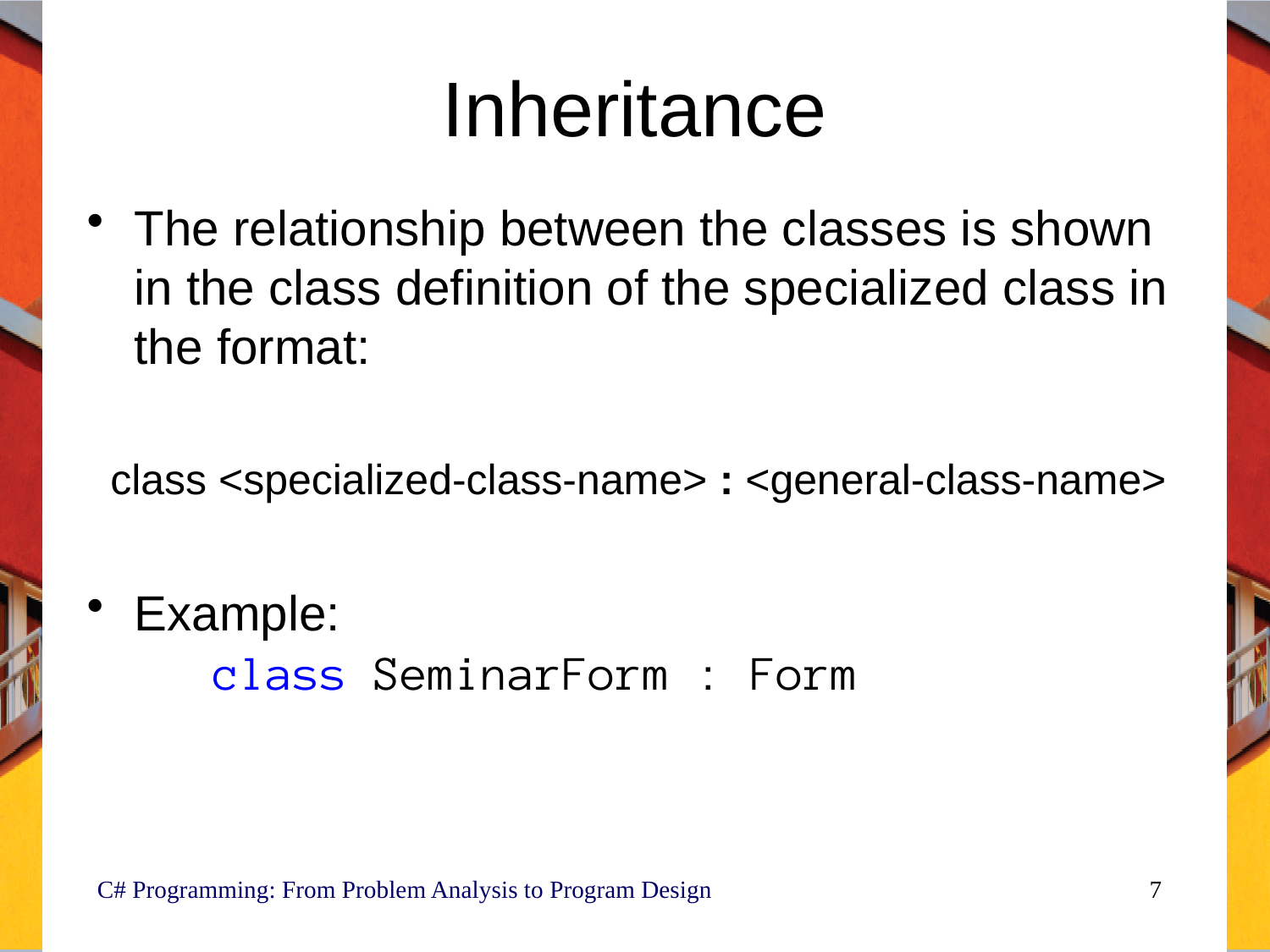

# Inheritance
The relationship between the classes is shown in the class definition of the specialized class in the format:

  class <specialized-class-name> : <general-class-name>

Example:
  	class SeminarForm : Form

C# Programming: From Problem Analysis to Program Design

7